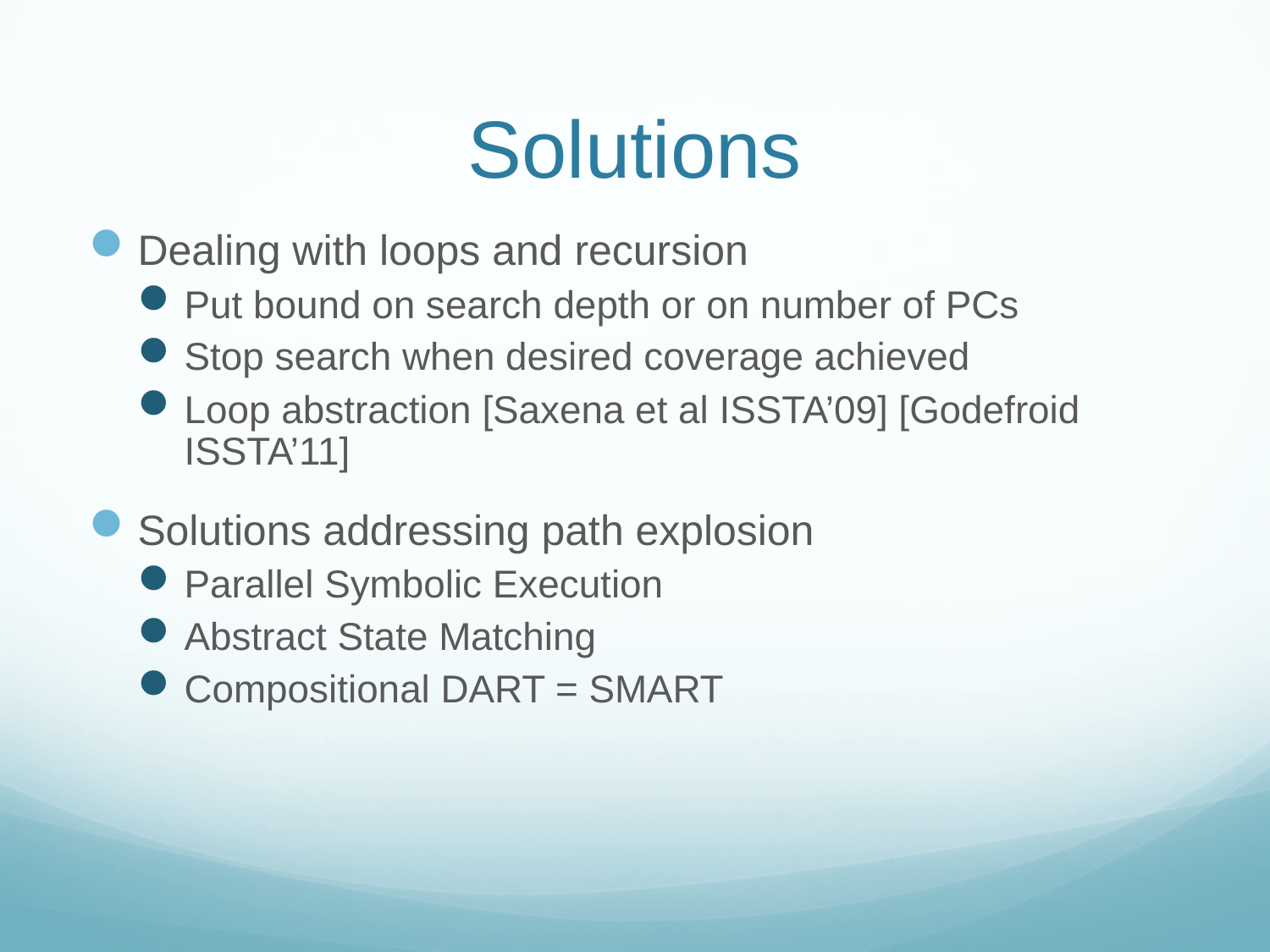

# Solutions
Dealing with loops and recursion
Put bound on search depth or on number of PCs
Stop search when desired coverage achieved
Loop abstraction [Saxena et al ISSTA’09] [Godefroid ISSTA’11]
Solutions addressing path explosion
Parallel Symbolic Execution
Abstract State Matching
Compositional DART = SMART